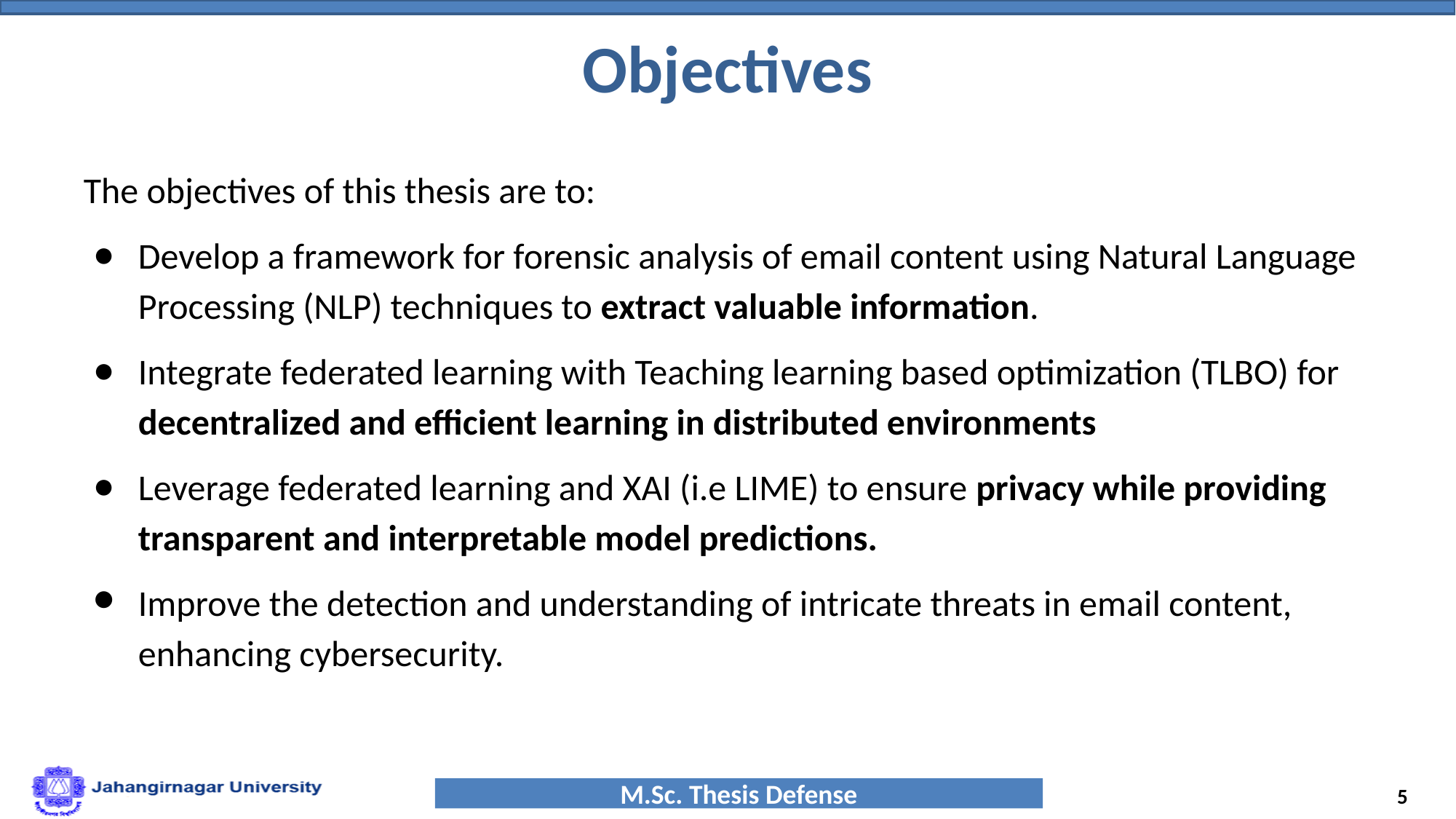

# Objectives
The objectives of this thesis are to:
Develop a framework for forensic analysis of email content using Natural Language Processing (NLP) techniques to extract valuable information.
Integrate federated learning with Teaching learning based optimization (TLBO) for decentralized and efficient learning in distributed environments
Leverage federated learning and XAI (i.e LIME) to ensure privacy while providing transparent and interpretable model predictions.
Improve the detection and understanding of intricate threats in email content, enhancing cybersecurity.
5